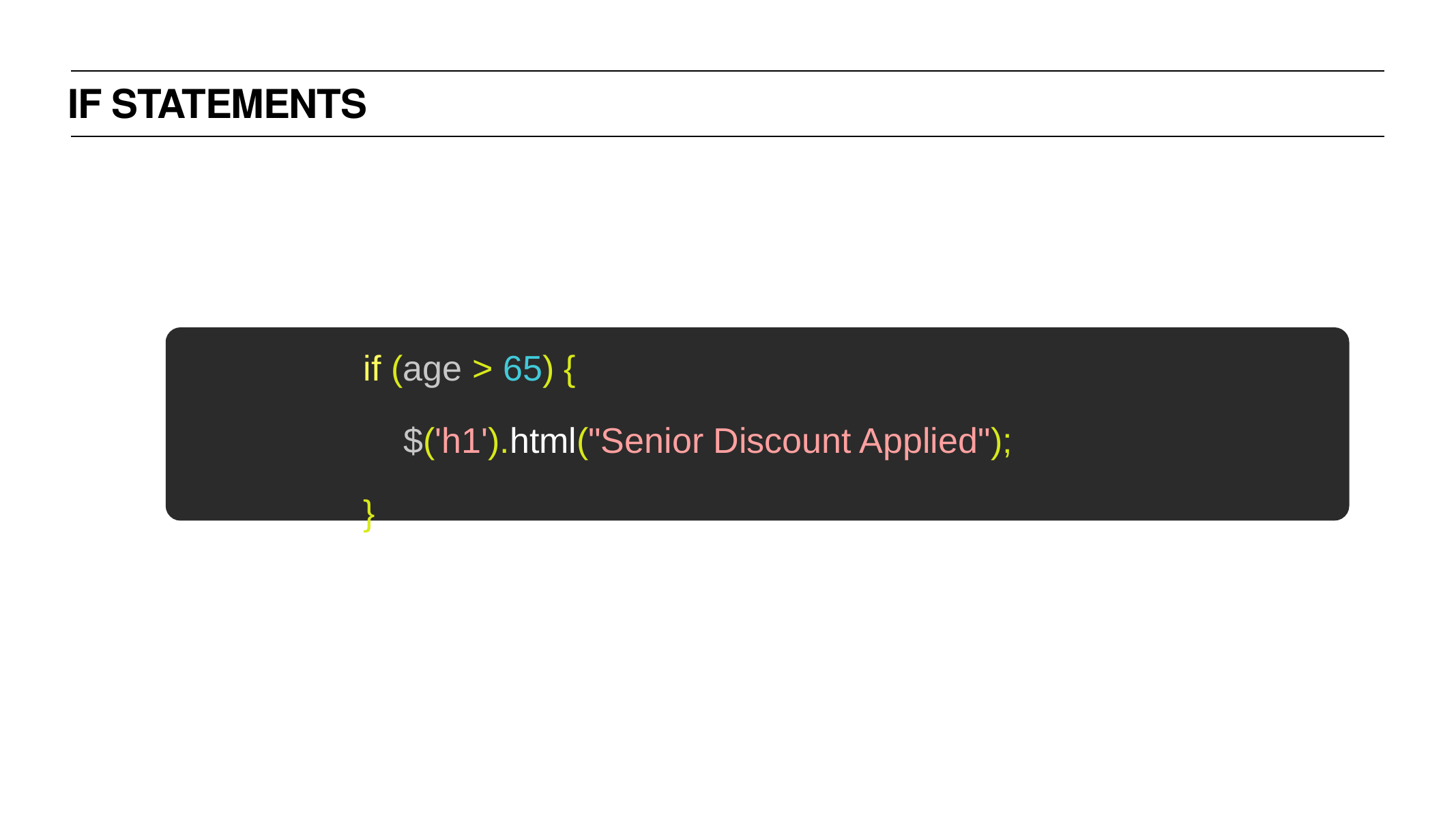

if statements

if (age > 65) {
    $('h1').html("Senior Discount Applied");
}